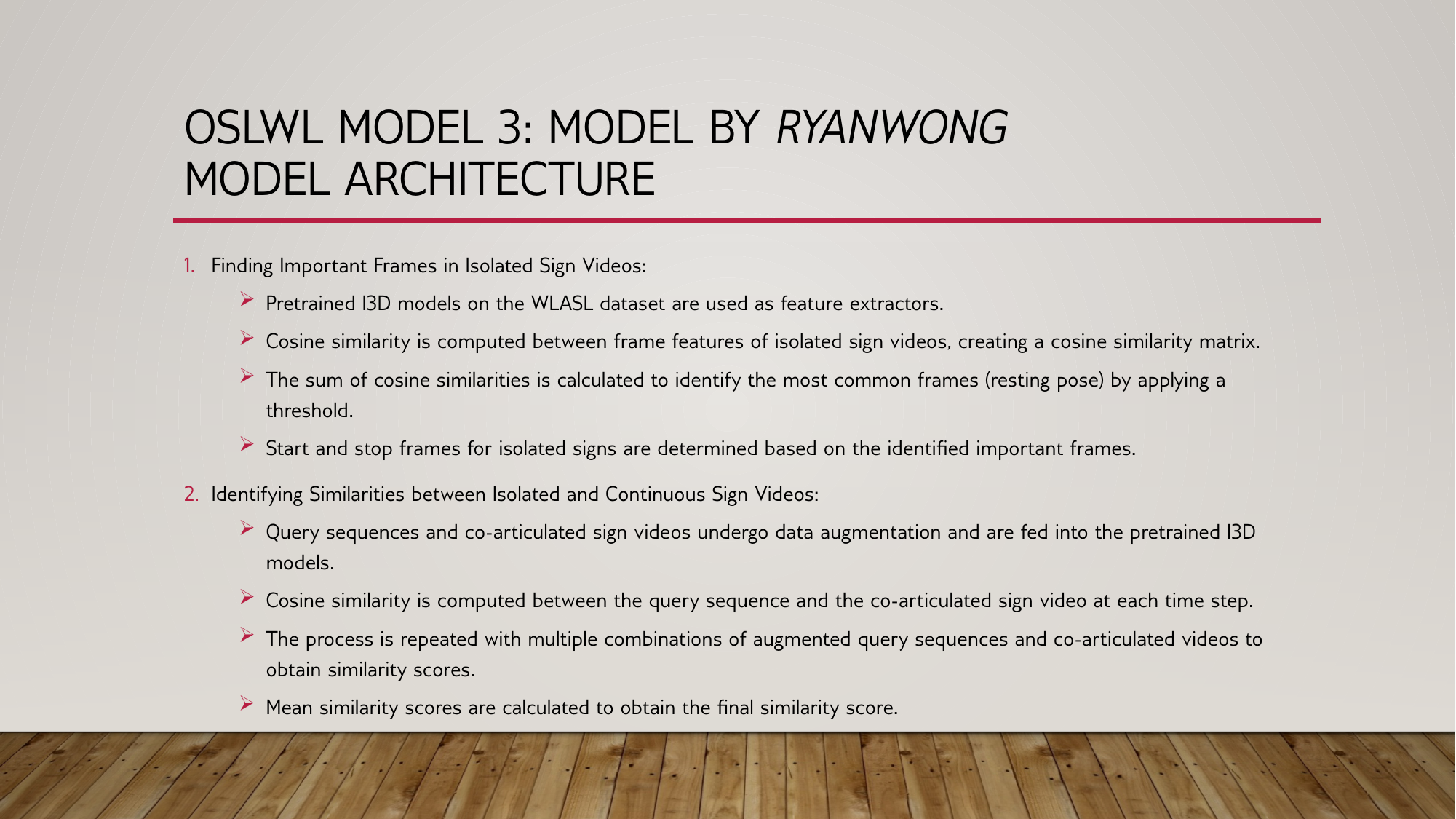

# oslwL MODEL 3: Model by ryanwong Model Architecture
Finding Important Frames in Isolated Sign Videos:
Pretrained I3D models on the WLASL dataset are used as feature extractors.
Cosine similarity is computed between frame features of isolated sign videos, creating a cosine similarity matrix.
The sum of cosine similarities is calculated to identify the most common frames (resting pose) by applying a threshold.
Start and stop frames for isolated signs are determined based on the identified important frames.
Identifying Similarities between Isolated and Continuous Sign Videos:
Query sequences and co-articulated sign videos undergo data augmentation and are fed into the pretrained I3D models.
Cosine similarity is computed between the query sequence and the co-articulated sign video at each time step.
The process is repeated with multiple combinations of augmented query sequences and co-articulated videos to obtain similarity scores.
Mean similarity scores are calculated to obtain the final similarity score.